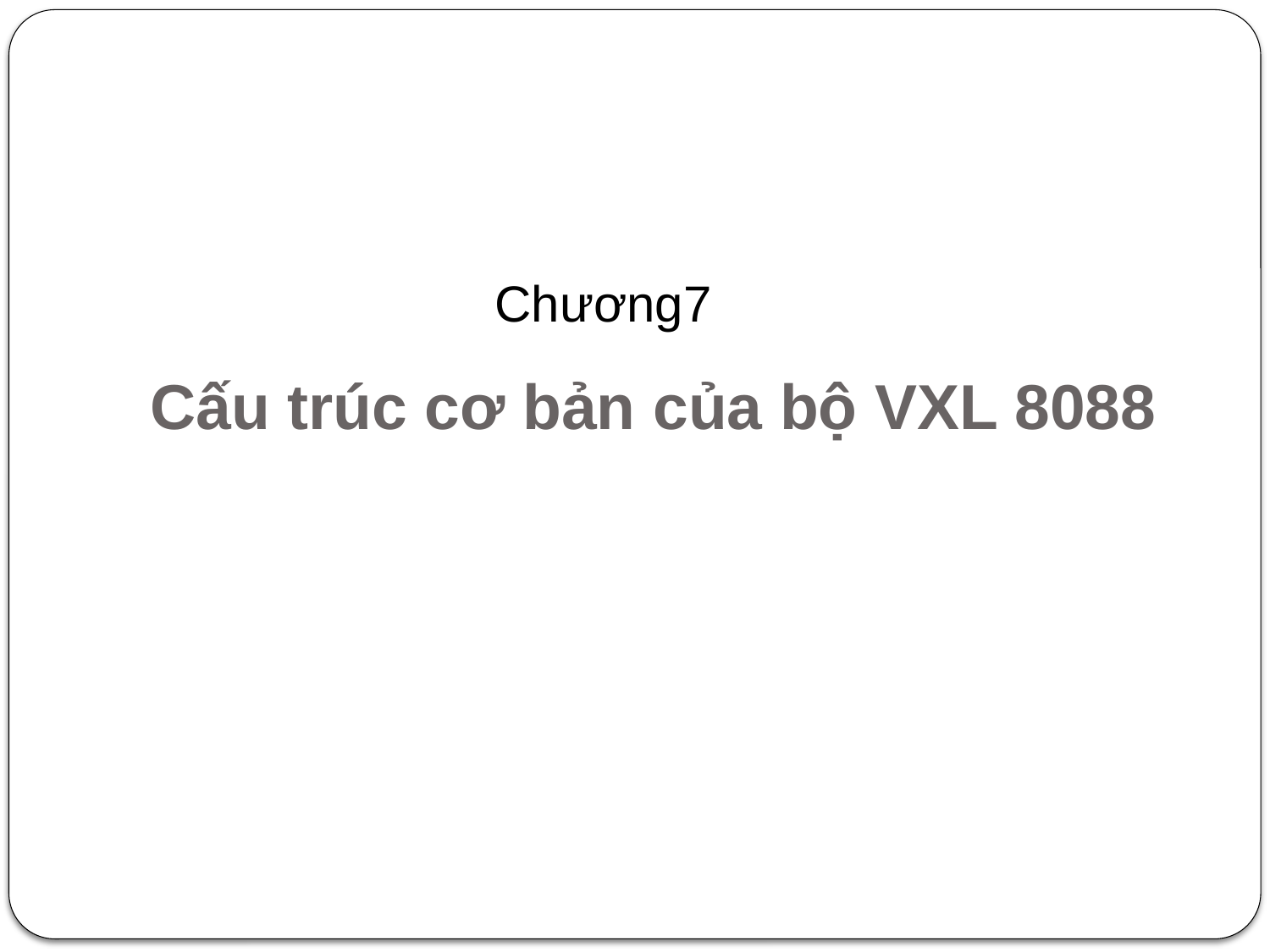

Chương7
# Cấu trúc cơ bản của bộ VXL 8088